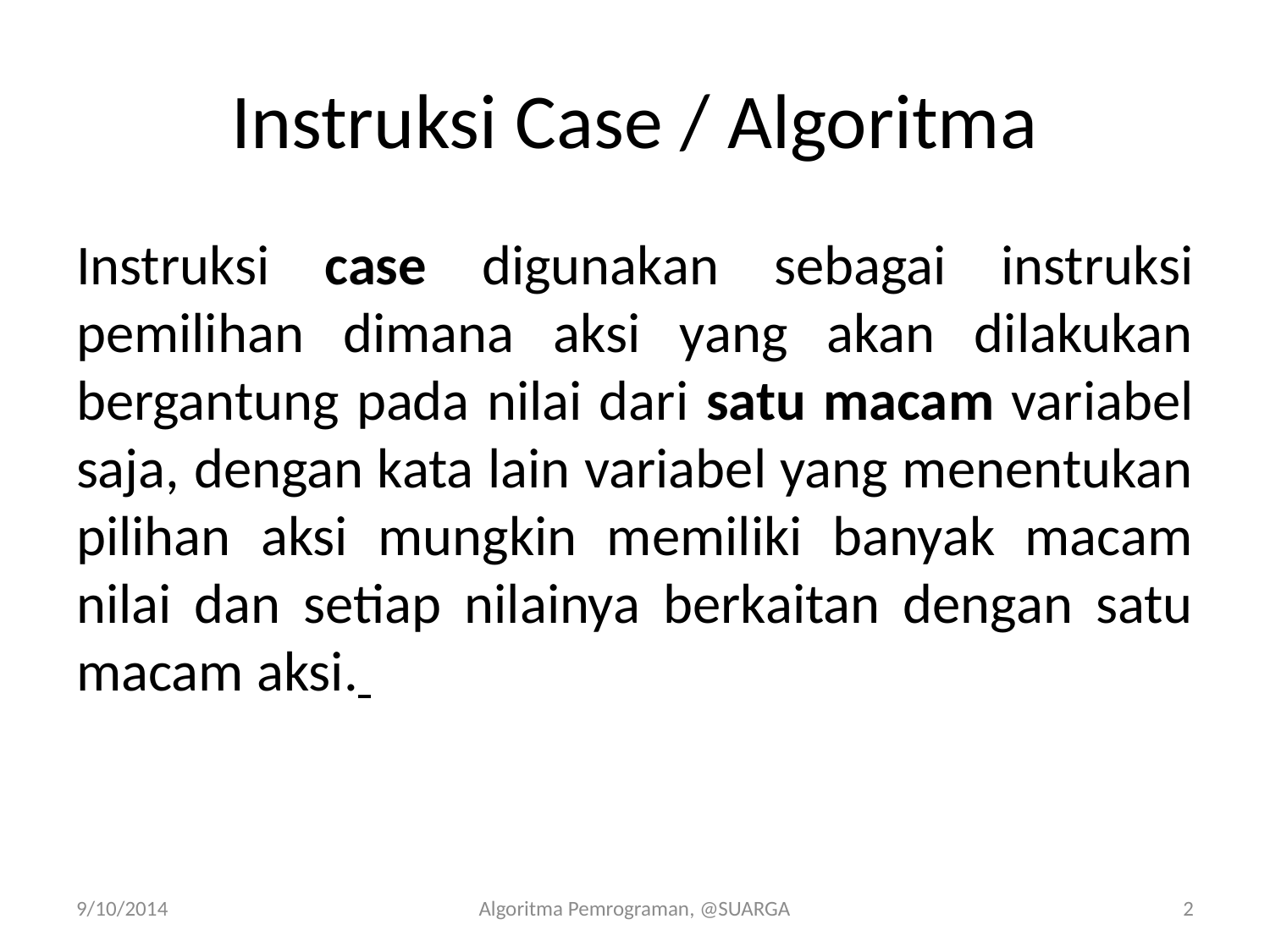

# Instruksi Case / Algoritma
Instruksi case digunakan sebagai instruksi pemilihan dimana aksi yang akan dilakukan bergantung pada nilai dari satu macam variabel saja, dengan kata lain variabel yang menentukan pilihan aksi mungkin memiliki banyak macam nilai dan setiap nilainya berkaitan dengan satu macam aksi.

9/10/2014
Algoritma Pemrograman, @SUARGA
2